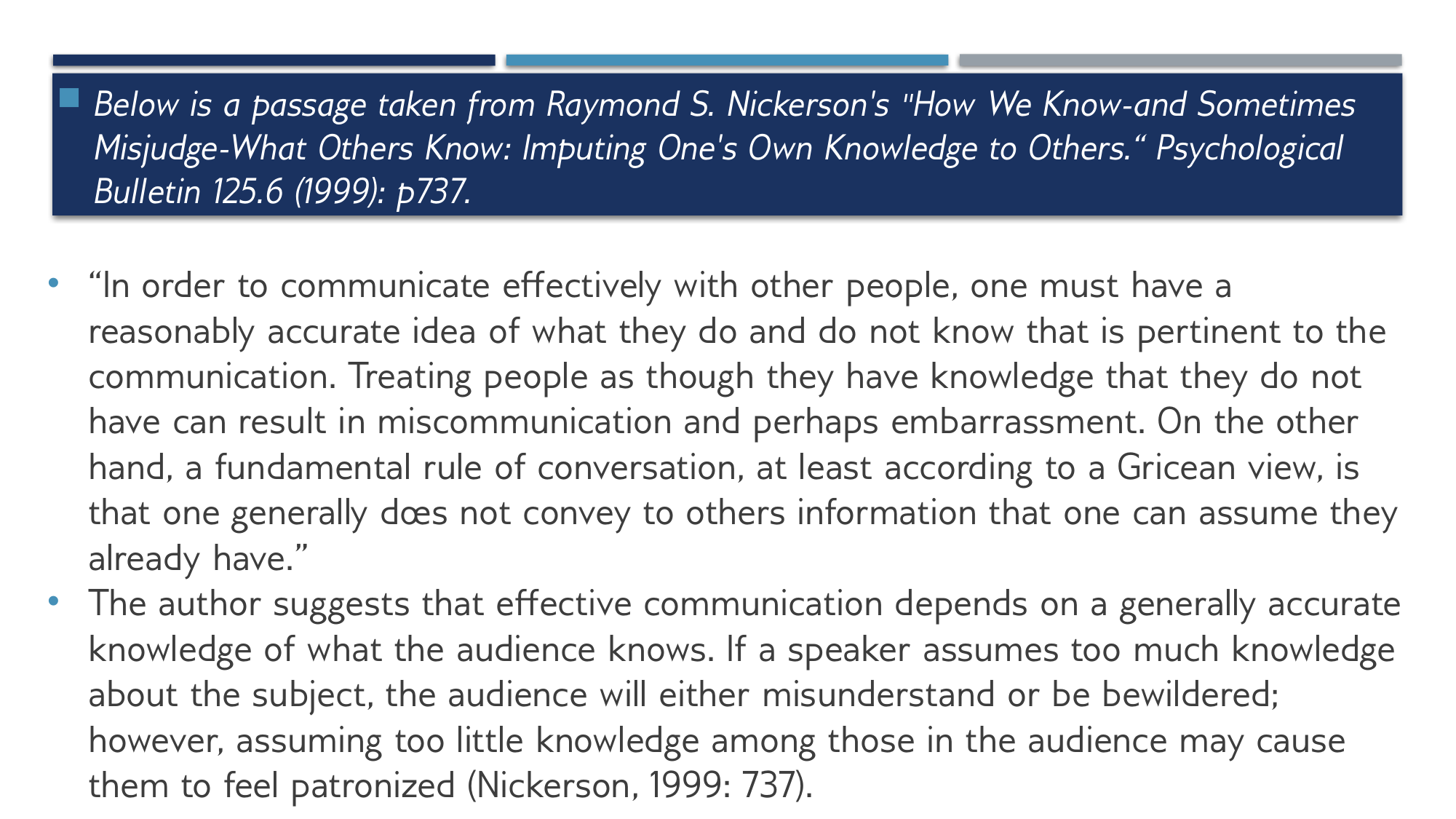

Below is a passage taken from Raymond S. Nickerson's "How We Know-and Sometimes Misjudge-What Others Know: Imputing One's Own Knowledge to Others.“ Psychological Bulletin 125.6 (1999): p737.
“In order to communicate effectively with other people, one must have a reasonably accurate idea of what they do and do not know that is pertinent to the communication. Treating people as though they have knowledge that they do not have can result in miscommunication and perhaps embarrassment. On the other hand, a fundamental rule of conversation, at least according to a Gricean view, is that one generally does not convey to others information that one can assume they already have.”
The author suggests that effective communication depends on a generally accurate knowledge of what the audience knows. If a speaker assumes too much knowledge about the subject, the audience will either misunderstand or be bewildered; however, assuming too little knowledge among those in the audience may cause them to feel patronized (Nickerson, 1999: 737).